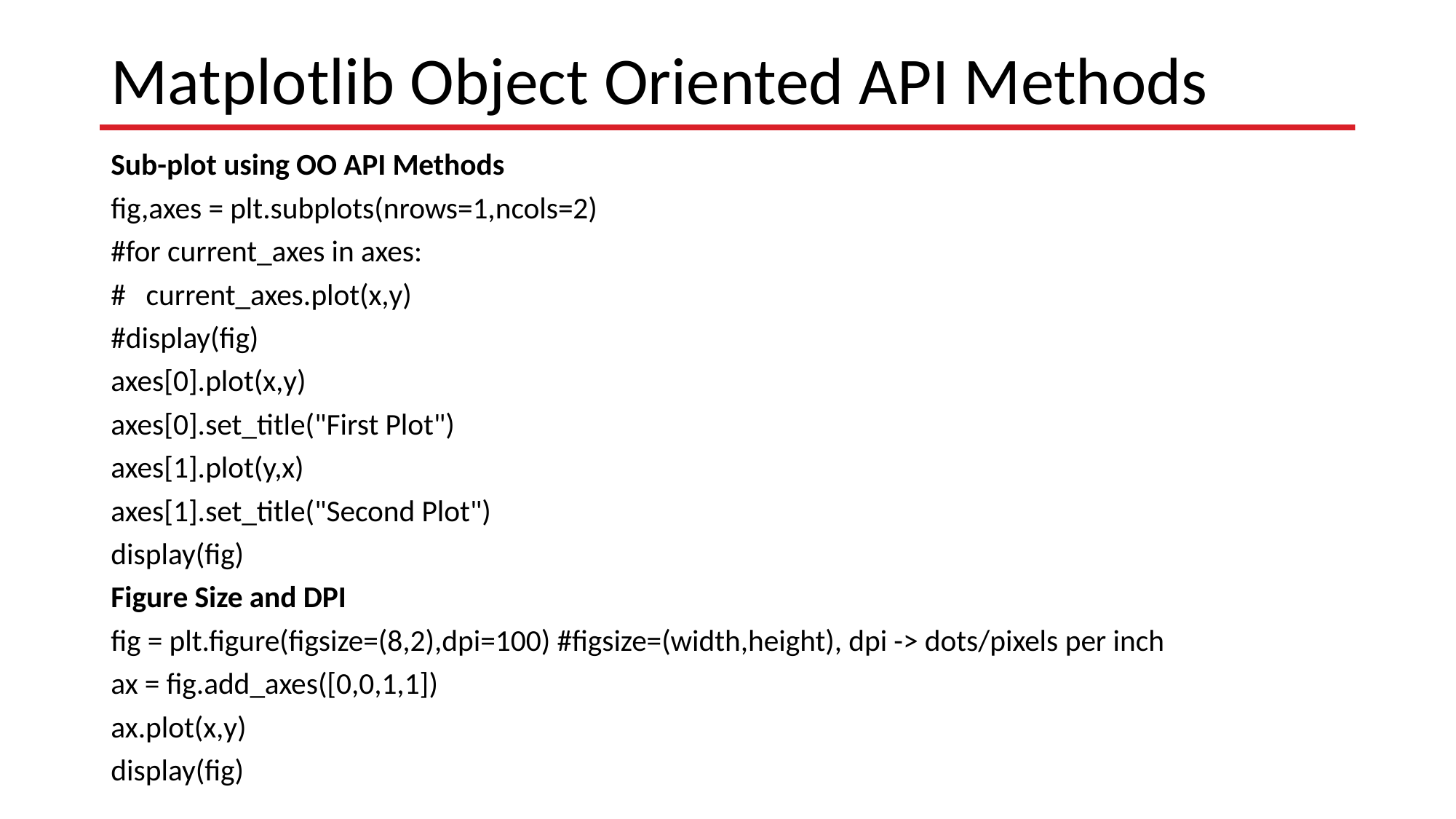

# Matplotlib Object Oriented API Methods

Sub-plot using OO API Methods
fig,axes = plt.subplots(nrows=1,ncols=2)
#for current_axes in axes:
#   current_axes.plot(x,y)
#display(fig)
axes[0].plot(x,y)
axes[0].set_title("First Plot")
axes[1].plot(y,x)
axes[1].set_title("Second Plot")
display(fig)
Figure Size and DPI
fig = plt.figure(figsize=(8,2),dpi=100) #figsize=(width,height), dpi -> dots/pixels per inch
ax = fig.add_axes([0,0,1,1])
ax.plot(x,y)
display(fig)